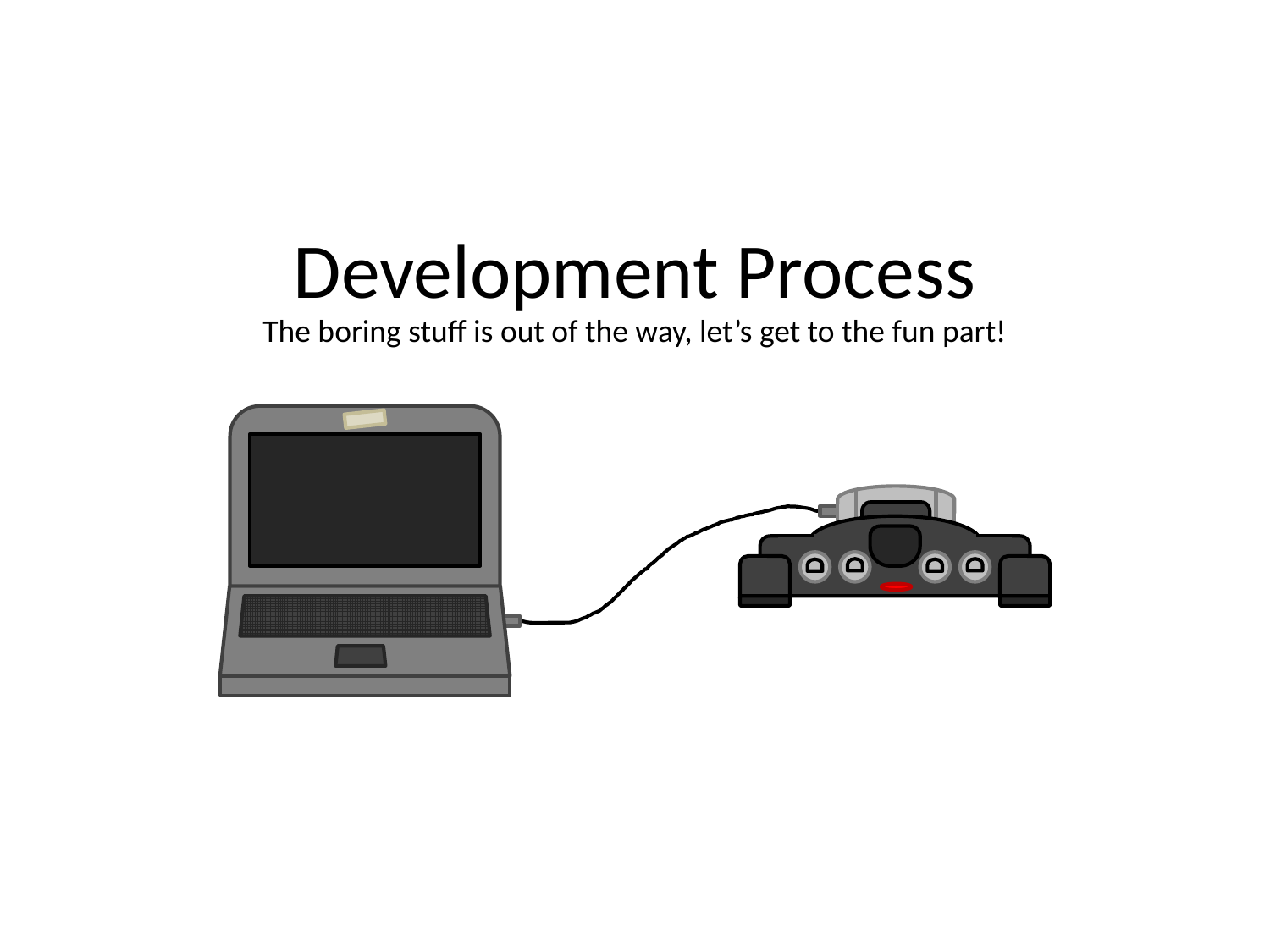

# Development Process
The boring stuff is out of the way, let’s get to the fun part!